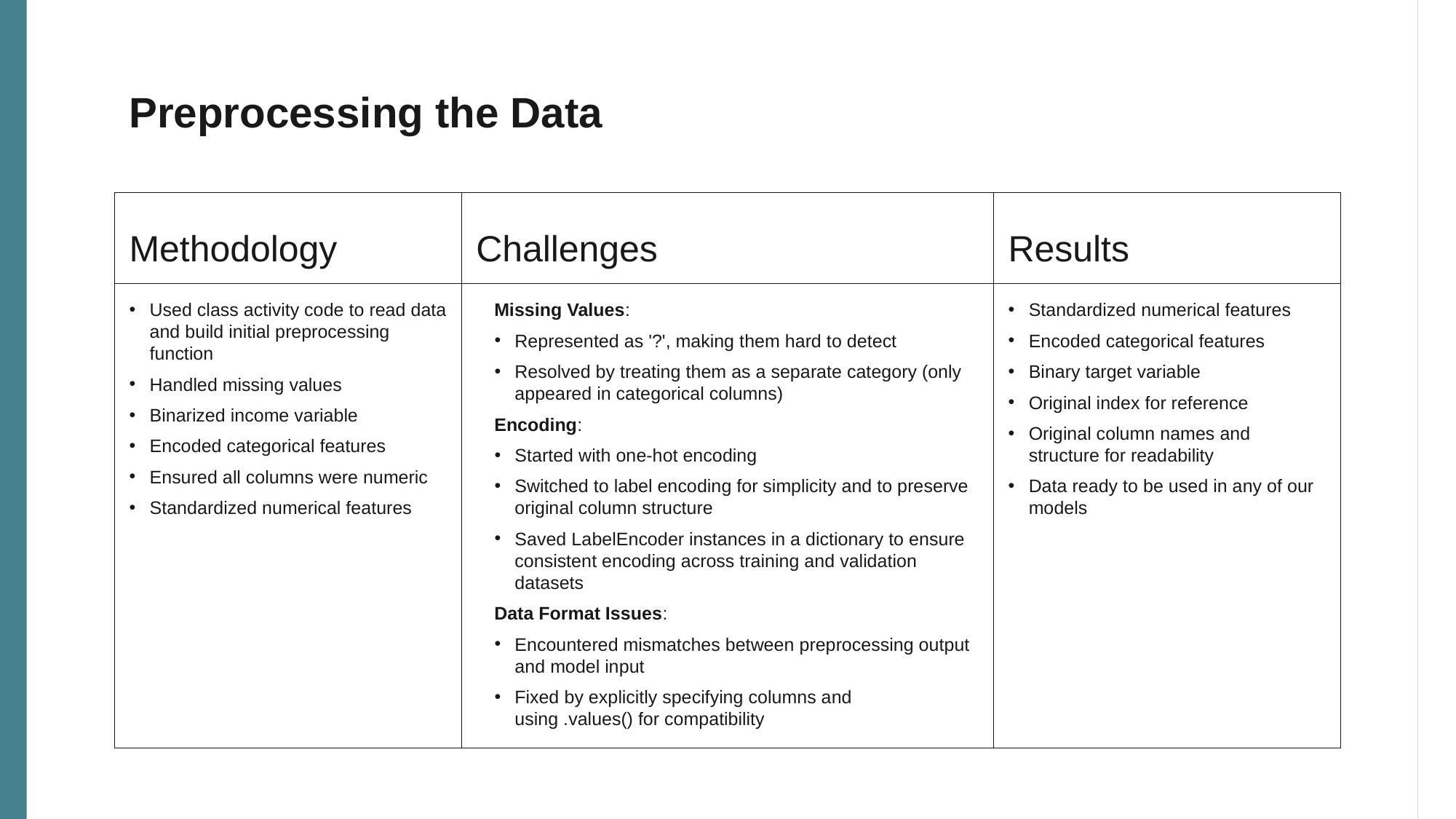

# Preprocessing the Data
Methodology
Challenges
Results
Standardized numerical features
Encoded categorical features
Binary target variable
Original index for reference
Original column names and structure for readability
Data ready to be used in any of our models
Used class activity code to read data and build initial preprocessing function
Handled missing values
Binarized income variable
Encoded categorical features
Ensured all columns were numeric
Standardized numerical features
Missing Values:
Represented as '?', making them hard to detect
Resolved by treating them as a separate category (only appeared in categorical columns)
Encoding:
Started with one-hot encoding
Switched to label encoding for simplicity and to preserve original column structure
Saved LabelEncoder instances in a dictionary to ensure consistent encoding across training and validation datasets
Data Format Issues:
Encountered mismatches between preprocessing output and model input
Fixed by explicitly specifying columns and using .values() for compatibility